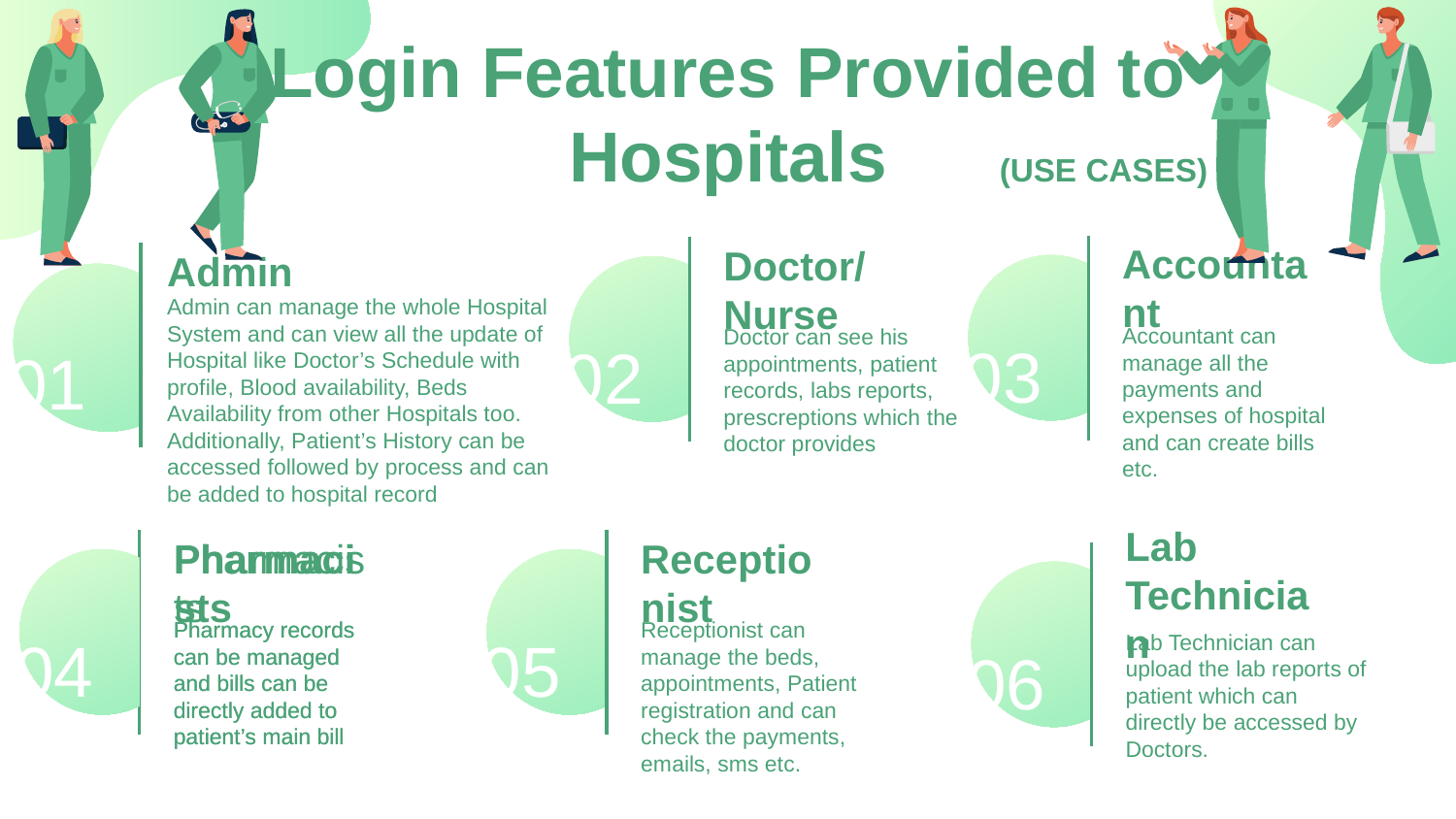

# Login Features Provided to Hospitals
(USE CASES)
Admin

Accountant
Doctor/Nurse
Admin can manage the whole Hospital System and can view all the update of Hospital like Doctor’s Schedule with profile, Blood availability, Beds Availability from other Hospitals too.
Additionally, Patient’s History can be accessed followed by process and can be added to hospital record
Accountant can manage all the payments and expenses of hospital and can create bills etc.
Doctor can see his appointments, patient records, labs reports, prescreptions which the doctor provides
03
02
01

Pharmacists
Pharmacists
Receptionist
Lab Technician
Pharmacy records can be managed and bills can be directly added to patient’s main bill
Pharmacy records can be managed and bills can be directly added to patient’s main bill
Receptionist can manage the beds, appointments, Patient registration and can check the payments, emails, sms etc.
04
05
04
05
Lab Technician can upload the lab reports of patient which can directly be accessed by Doctors.
06